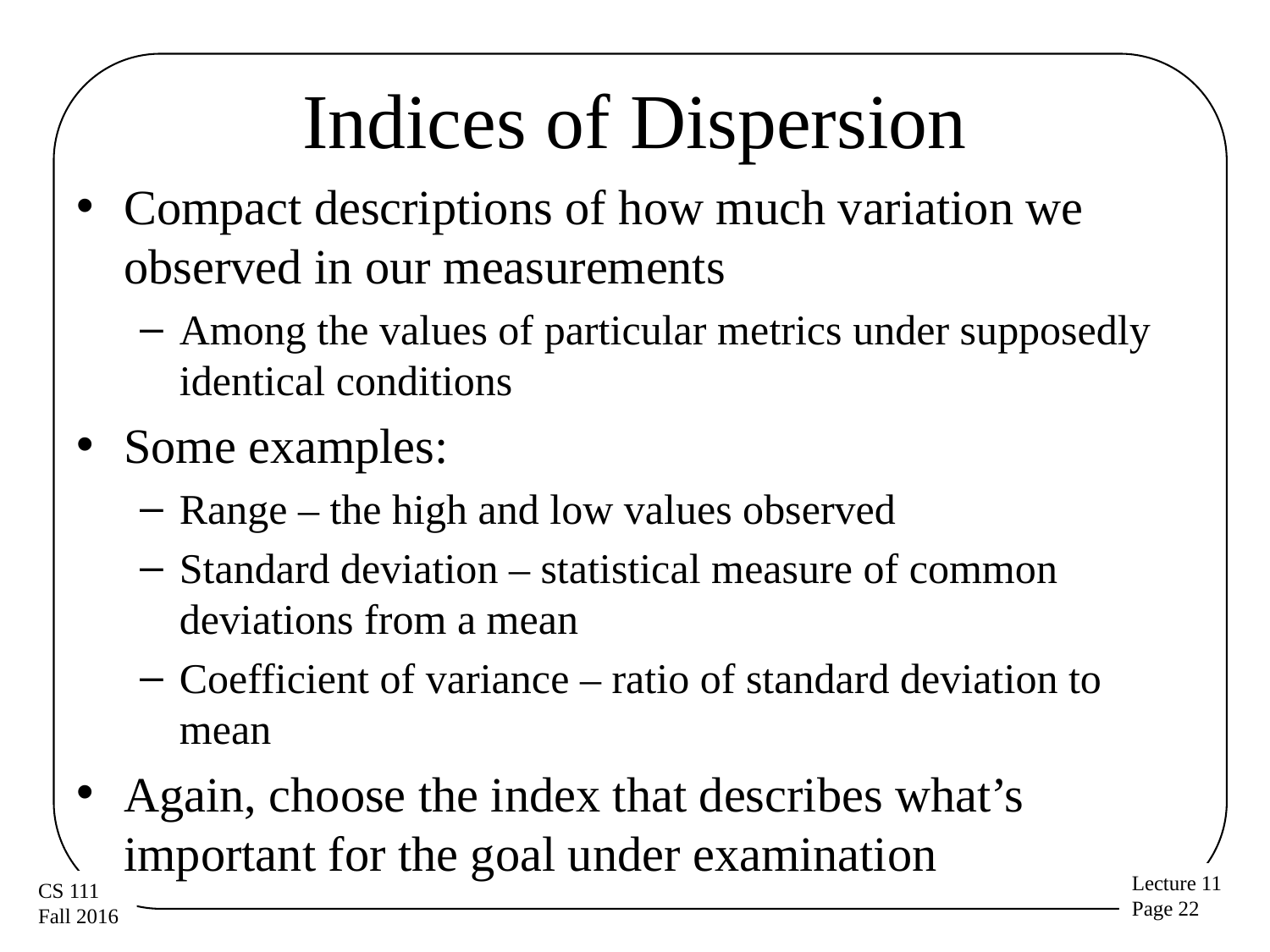

# Indices of Dispersion
Compact descriptions of how much variation we observed in our measurements
Among the values of particular metrics under supposedly identical conditions
Some examples:
Range – the high and low values observed
Standard deviation – statistical measure of common deviations from a mean
Coefficient of variance – ratio of standard deviation to mean
Again, choose the index that describes what’s important for the goal under examination